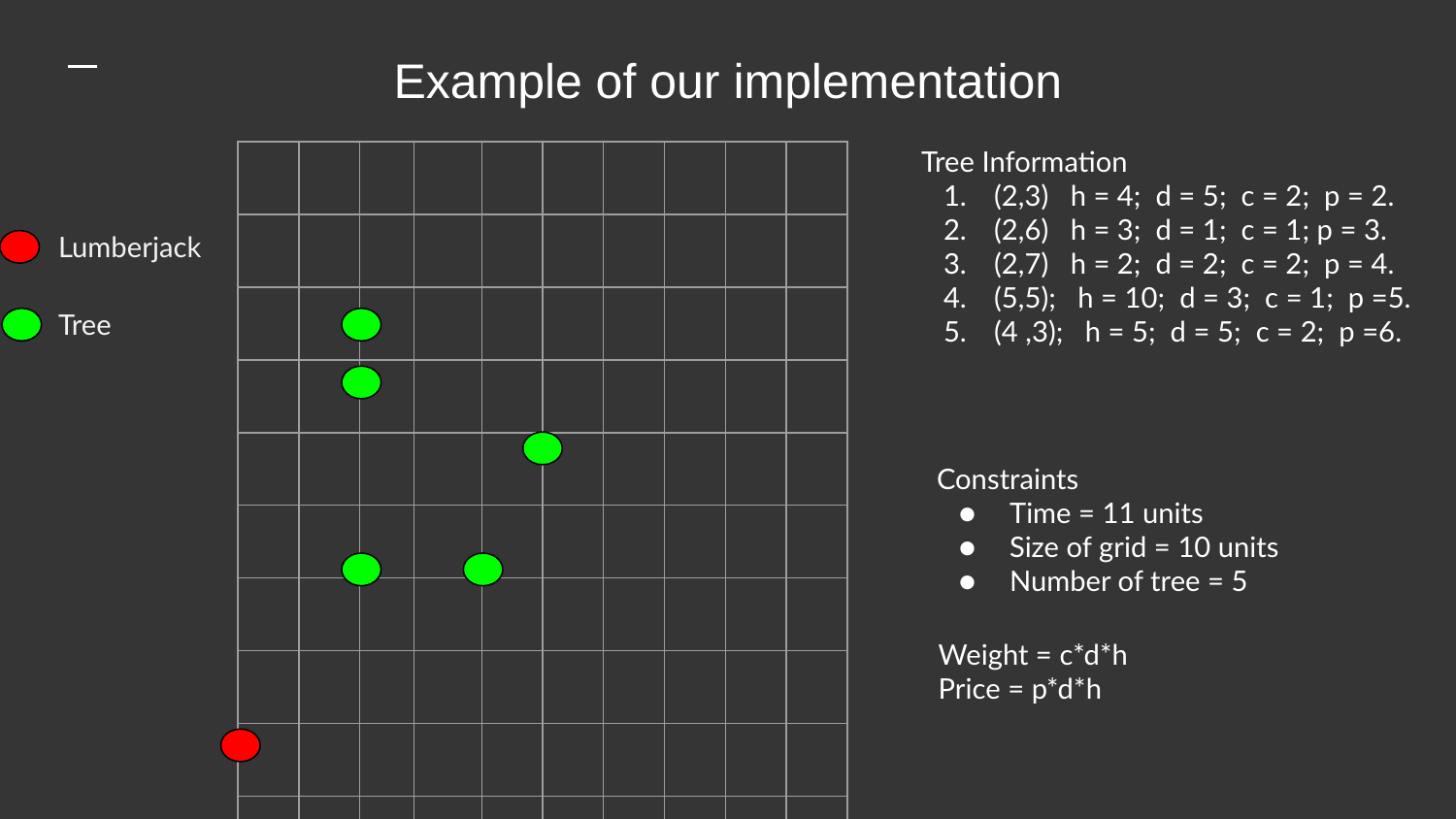

Example of our implementation

#
Tree Information
(2,3)   h = 4;  d = 5;  c = 2;  p = 2.
(2,6)   h = 3;  d = 1;  c = 1; p = 3.
(2,7)   h = 2;  d = 2;  c = 2;  p = 4.
(5,5);   h = 10;  d = 3;  c = 1;  p =5.
(4 ,3);   h = 5;  d = 5;  c = 2;  p =6.

|  |  |  |  |  |  |  |  |  |  |
| --- | --- | --- | --- | --- | --- | --- | --- | --- | --- |
|  |  |  |  |  |  |  |  |  |  |
|  |  |  |  |  |  |  |  |  |  |
|  |  |  |  |  |  |  |  |  |  |
|  |  |  |  |  |  |  |  |  |  |
|  |  |  |  |  |  |  |  |  |  |
|  |  |  |  |  |  |  |  |  |  |
|  |  |  |  |  |  |  |  |  |  |
|  |  |  |  |  |  |  |  |  |  |
|  |  |  |  |  |  |  |  |  |  |
      Lumberjack

      Tree

Constraints
Time = 11 units
Size of grid = 10 units
Number of tree = 5

Weight = c*d*h
Price = p*d*h